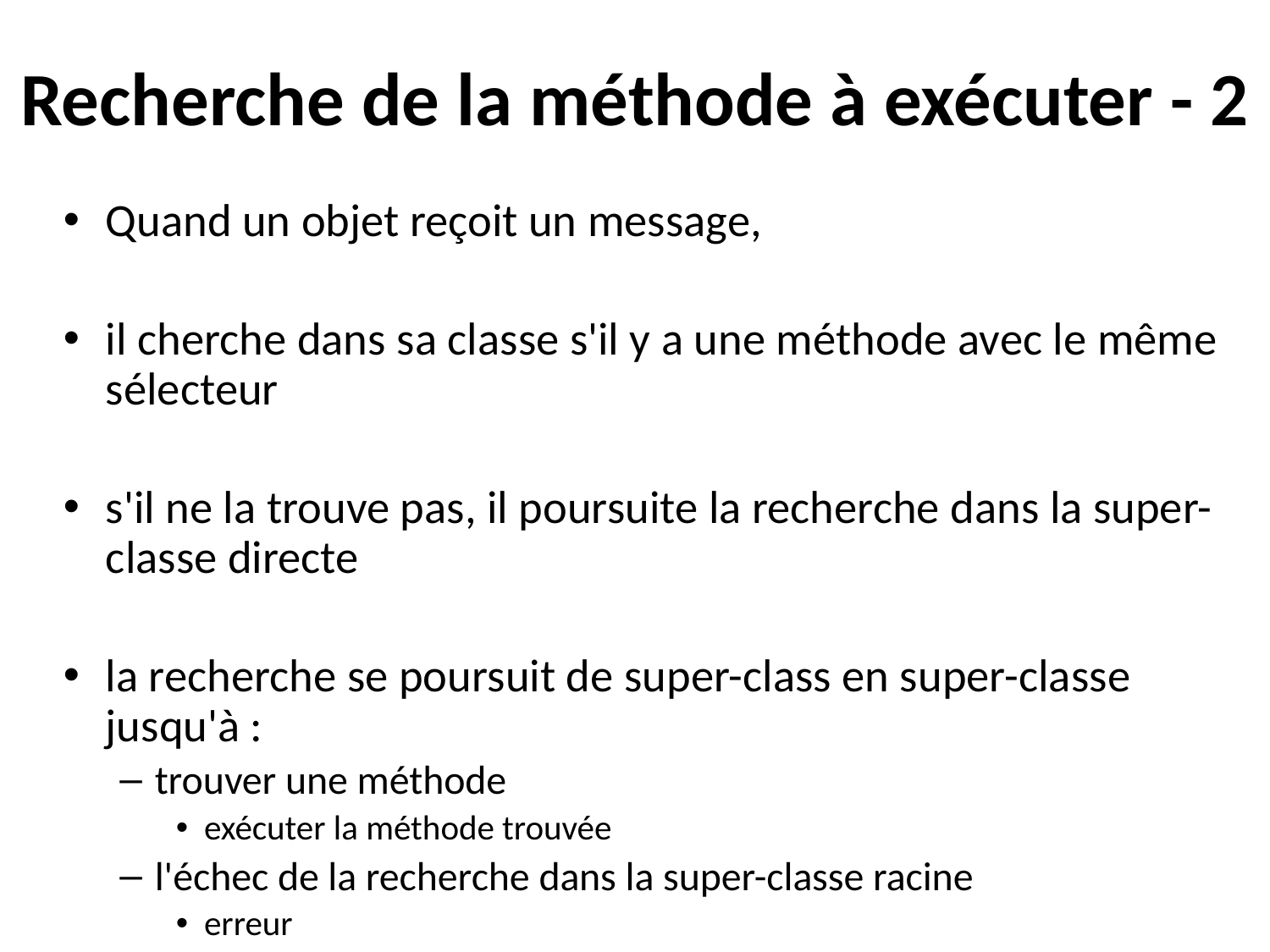

# Recherche de la méthode à exécuter - 2
Quand un objet reçoit un message,

il cherche dans sa classe s'il y a une méthode avec le même sélecteur

s'il ne la trouve pas, il poursuite la recherche dans la super-classe directe

la recherche se poursuit de super-class en super-classe jusqu'à :
trouver une méthode
exécuter la méthode trouvée
l'échec de la recherche dans la super-classe racine
erreur